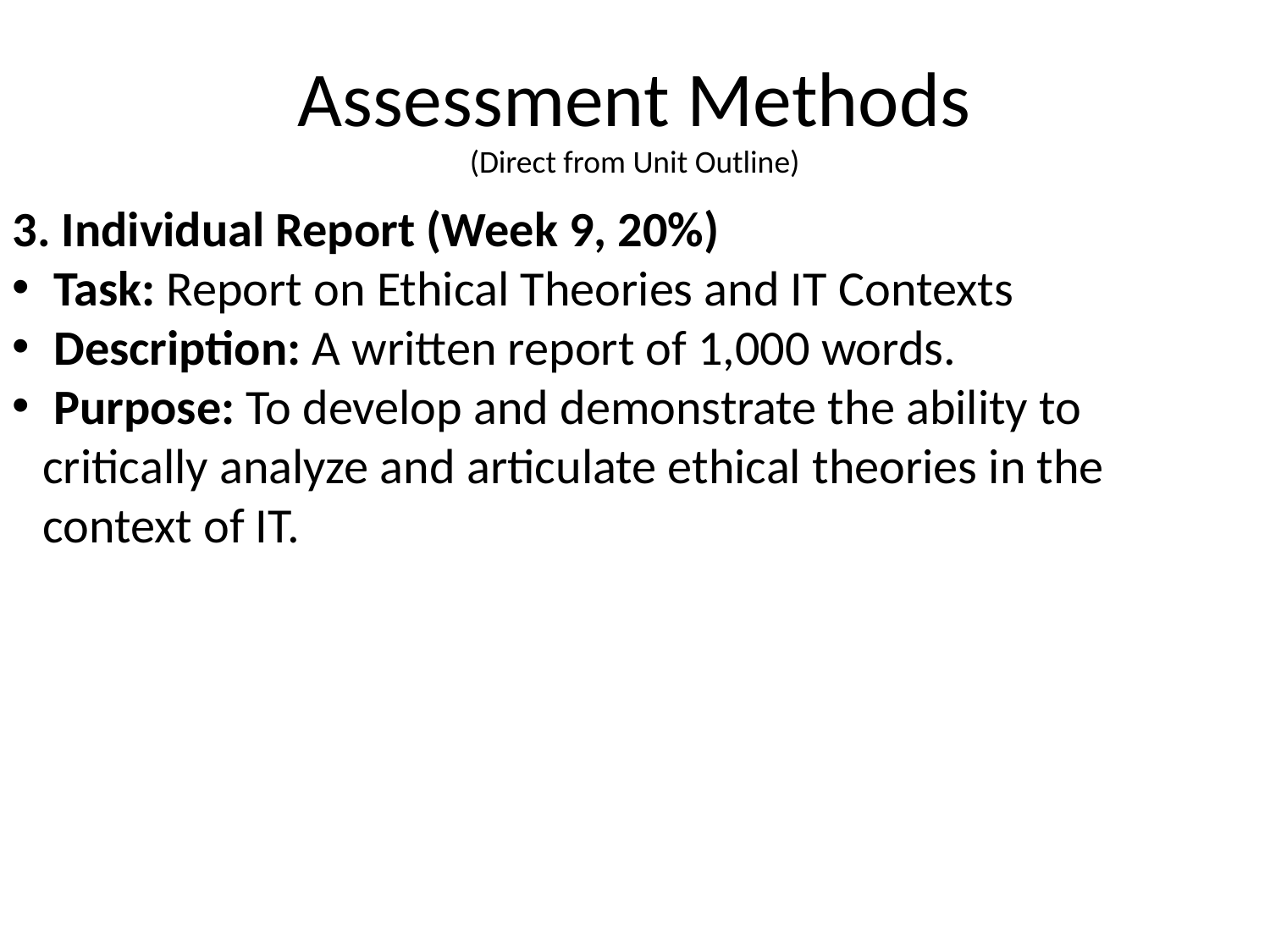

# Assessment Methods (Direct from Unit Outline)

3. Individual Report (Week 9, 20%)
 Task: Report on Ethical Theories and IT Contexts
 Description: A written report of 1,000 words.
 Purpose: To develop and demonstrate the ability to critically analyze and articulate ethical theories in the context of IT.